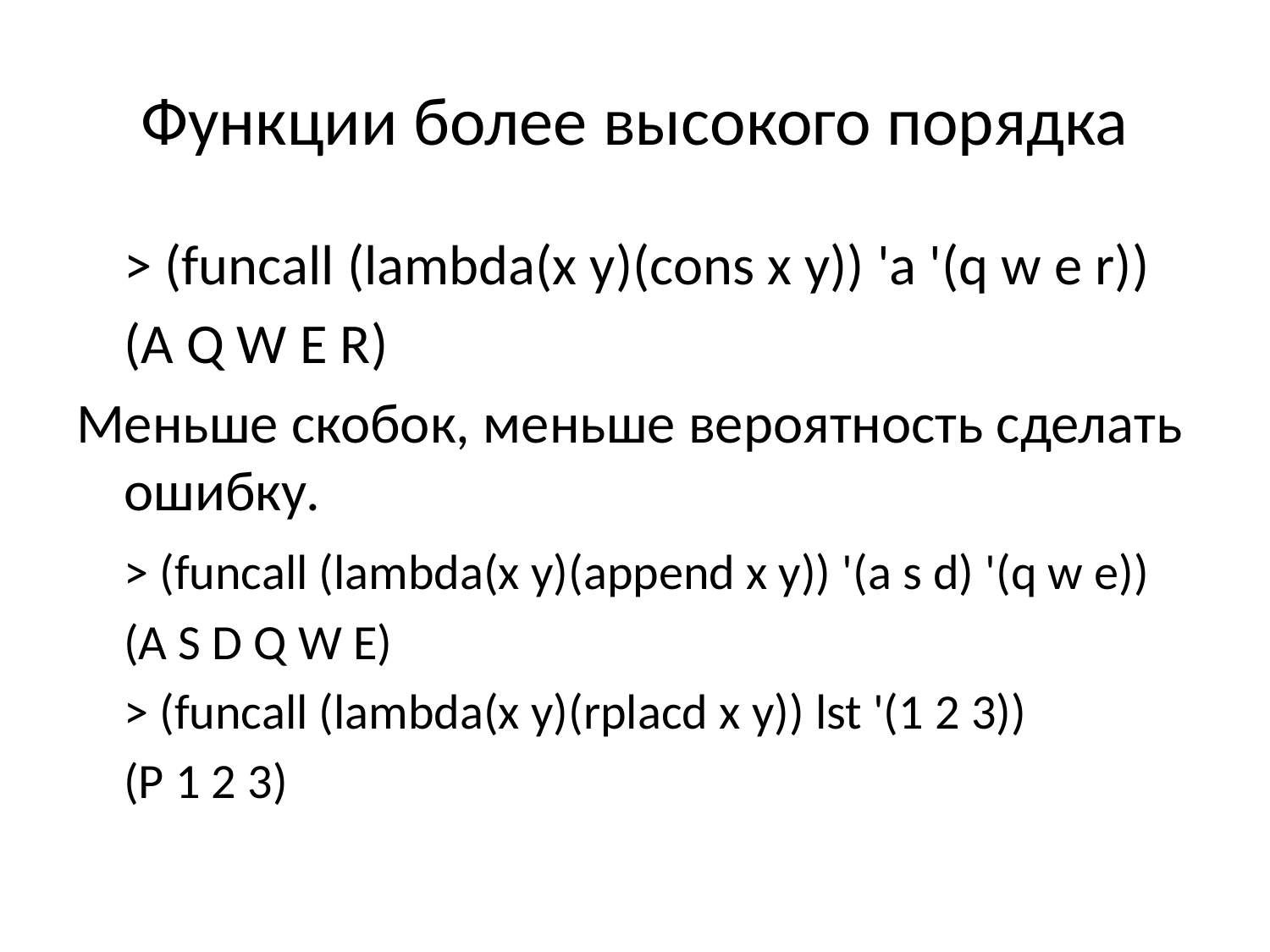

# Функции более высокого порядка
	> (funcall (lambda(x y)(cons x y)) 'a '(q w e r))
	(A Q W E R)
Меньше скобок, меньше вероятность сделать ошибку.
	> (funcall (lambda(x y)(append x y)) '(a s d) '(q w e))
	(A S D Q W E)
	> (funcall (lambda(x y)(rplacd x y)) lst '(1 2 3))
	(P 1 2 3)